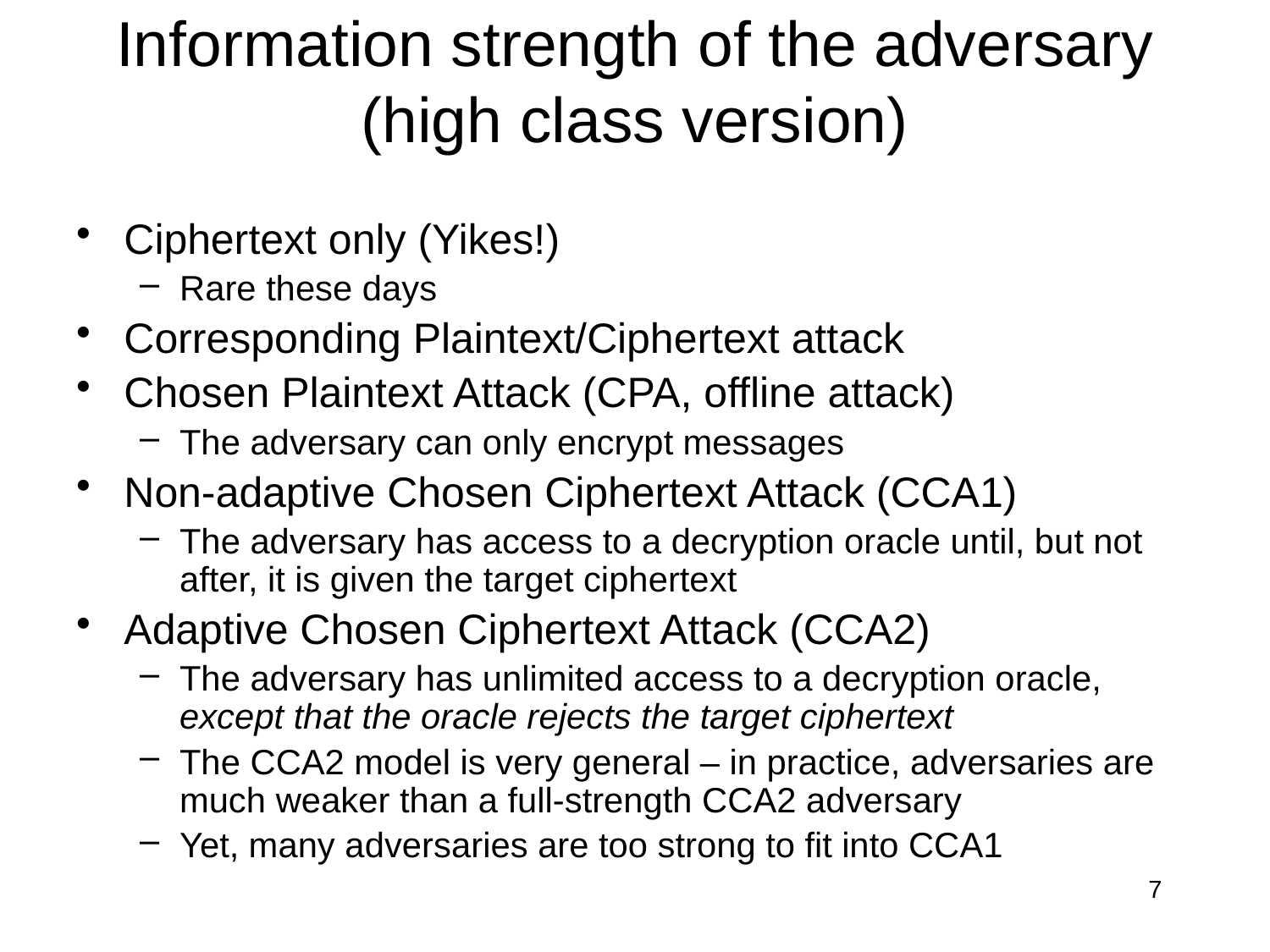

# Information strength of the adversary (high class version)
Ciphertext only (Yikes!)
Rare these days
Corresponding Plaintext/Ciphertext attack
Chosen Plaintext Attack (CPA, offline attack)
The adversary can only encrypt messages
Non-adaptive Chosen Ciphertext Attack (CCA1)
The adversary has access to a decryption oracle until, but not after, it is given the target ciphertext
Adaptive Chosen Ciphertext Attack (CCA2)
The adversary has unlimited access to a decryption oracle, except that the oracle rejects the target ciphertext
The CCA2 model is very general – in practice, adversaries are much weaker than a full-strength CCA2 adversary
Yet, many adversaries are too strong to fit into CCA1
7